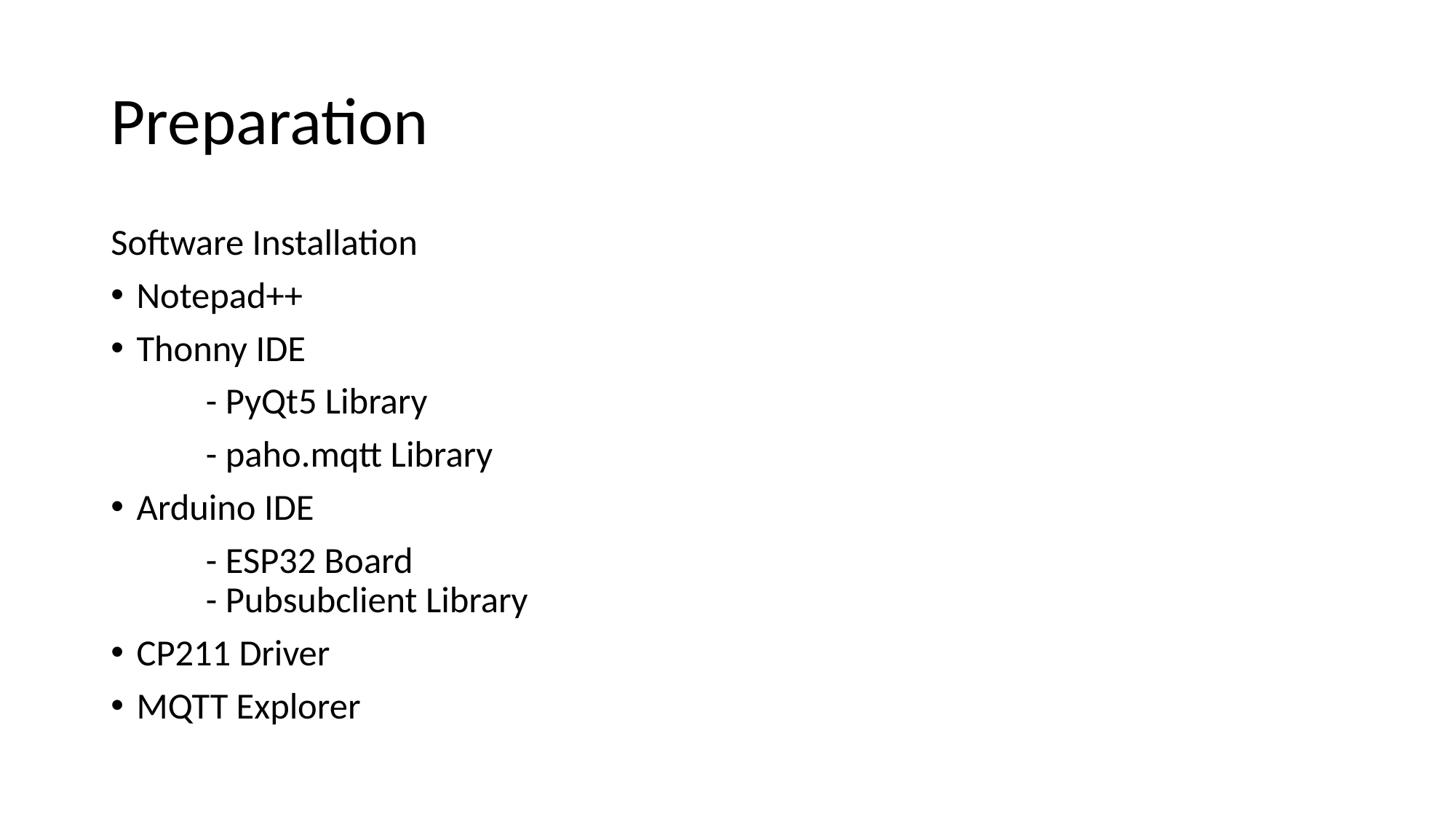

# Preparation
Software Installation
Notepad++
Thonny IDE
	- PyQt5 Library
	- paho.mqtt Library
Arduino IDE
	- ESP32 Board
	- Pubsubclient Library
CP211 Driver
MQTT Explorer